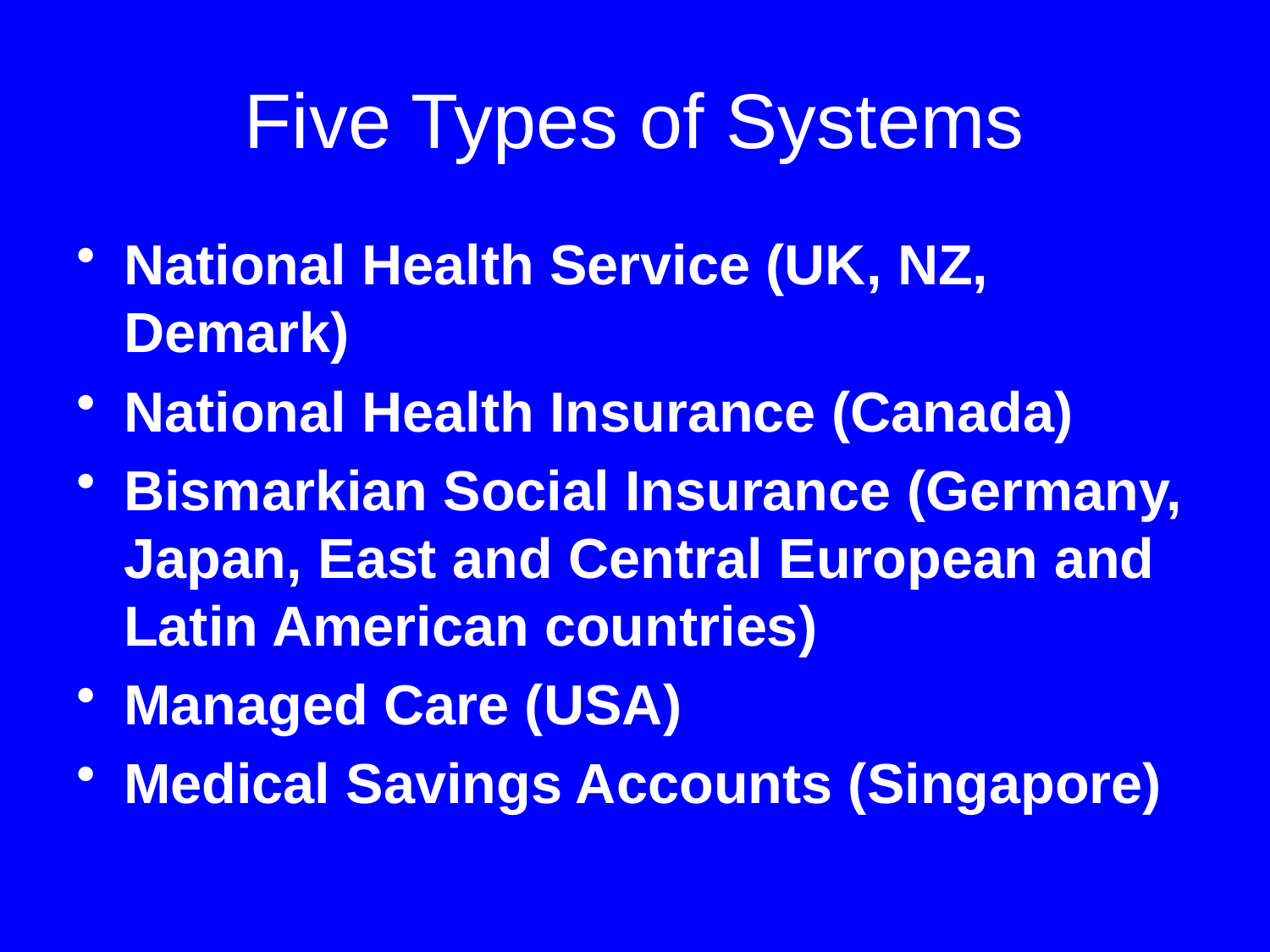

# Five Types of Systems
National Health Service (UK, NZ, Demark)
National Health Insurance (Canada)
Bismarkian Social Insurance (Germany, Japan, East and Central European and Latin American countries)
Managed Care (USA)
Medical Savings Accounts (Singapore)